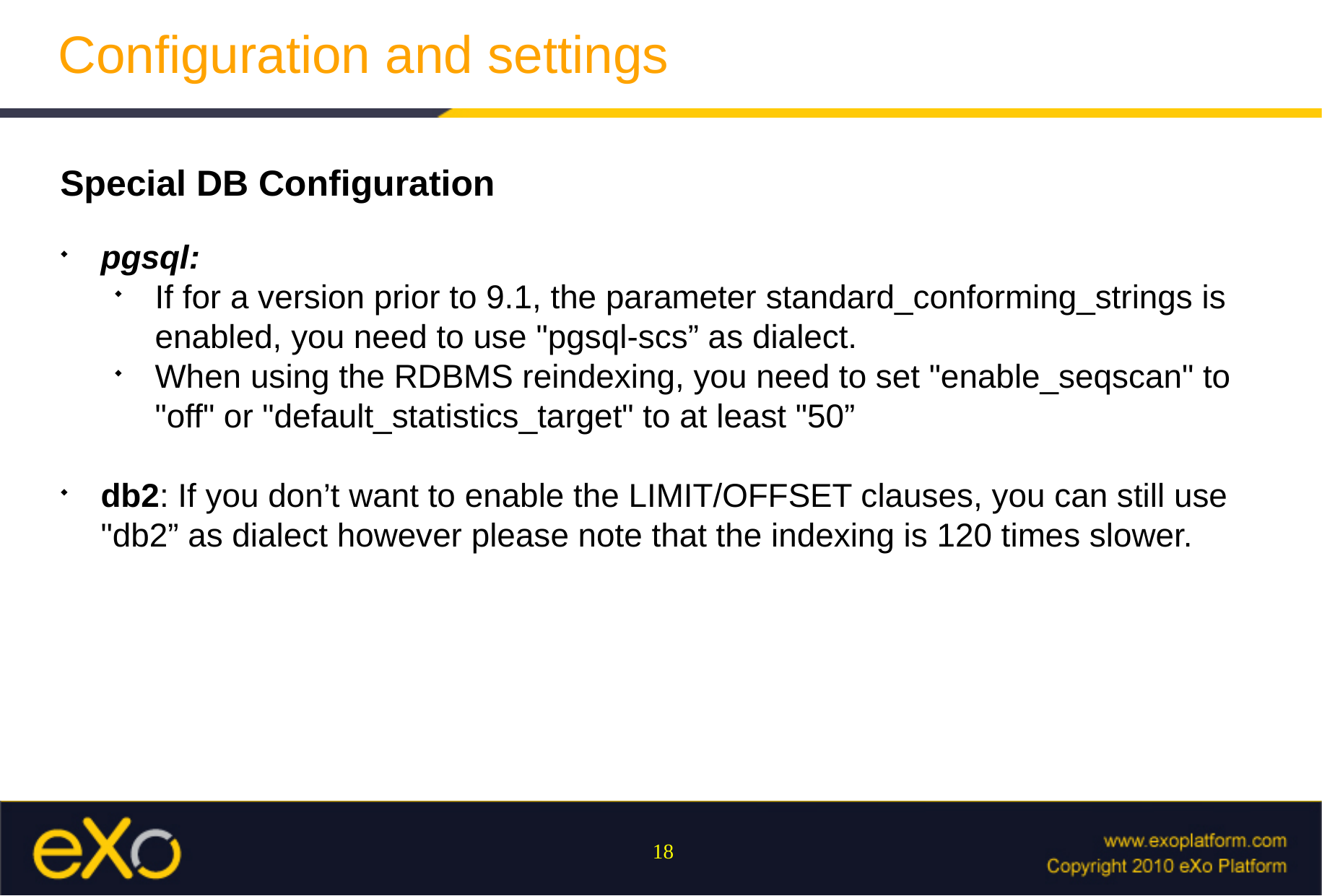

Configuration and settings
Special DB Configuration

pgsql:
If for a version prior to 9.1, the parameter standard_conforming_strings is enabled, you need to use "pgsql-scs” as dialect.
When using the RDBMS reindexing, you need to set "enable_seqscan" to "off" or "default_statistics_target" to at least "50”

db2: If you don’t want to enable the LIMIT/OFFSET clauses, you can still use "db2” as dialect however please note that the indexing is 120 times slower.